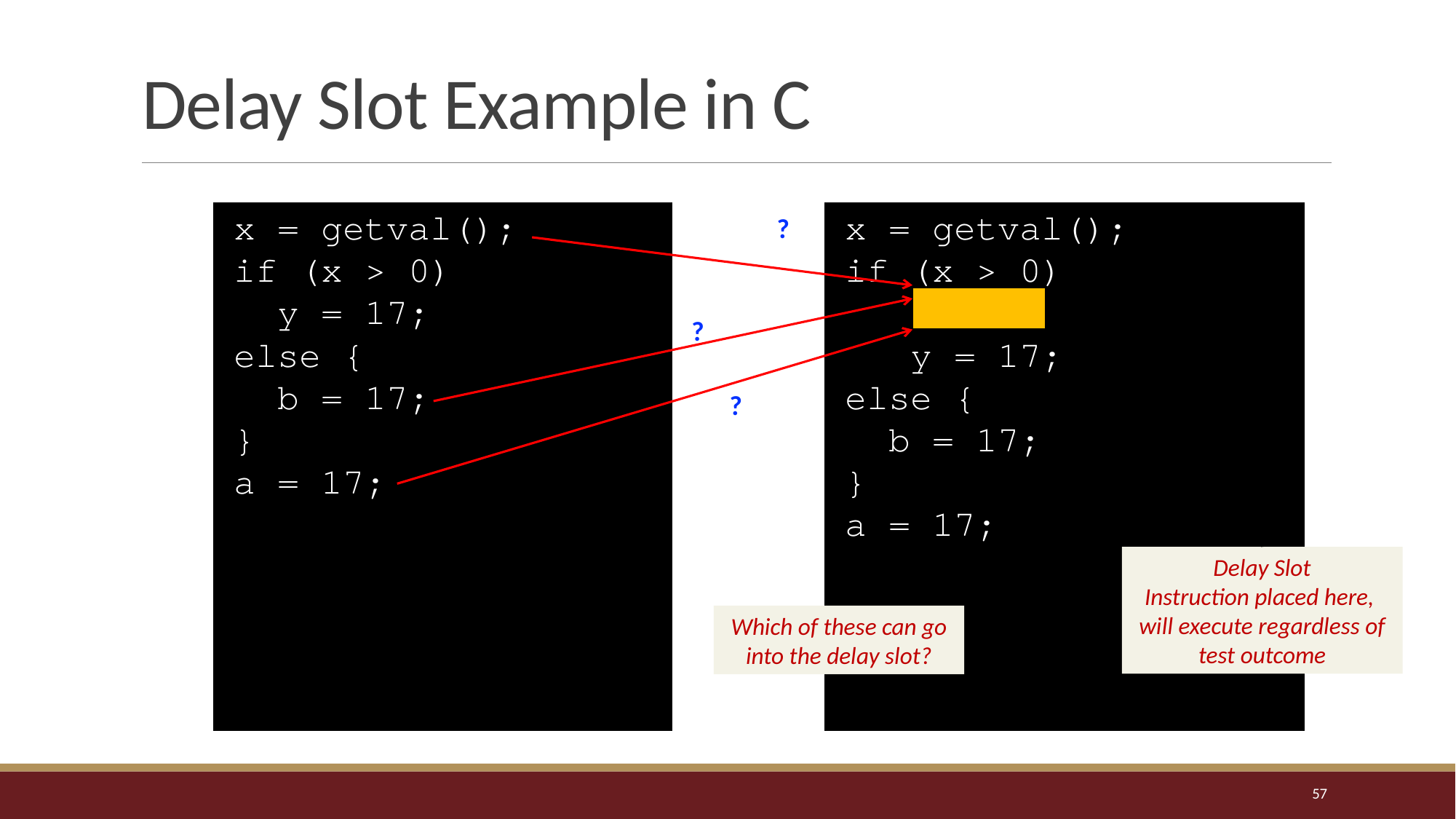

# Delay Slot Example in C
x = getval();
if (x > 0)
  y = 17;
else {
  b = 17;
}
a = 17;
x = getval();
if (x > 0)

   y = 17;
else {
  b = 17;
}
a = 17;

?

?
?
Delay Slot
Instruction placed here,  will execute regardless of test outcome
Which of these can go into the delay slot?
57